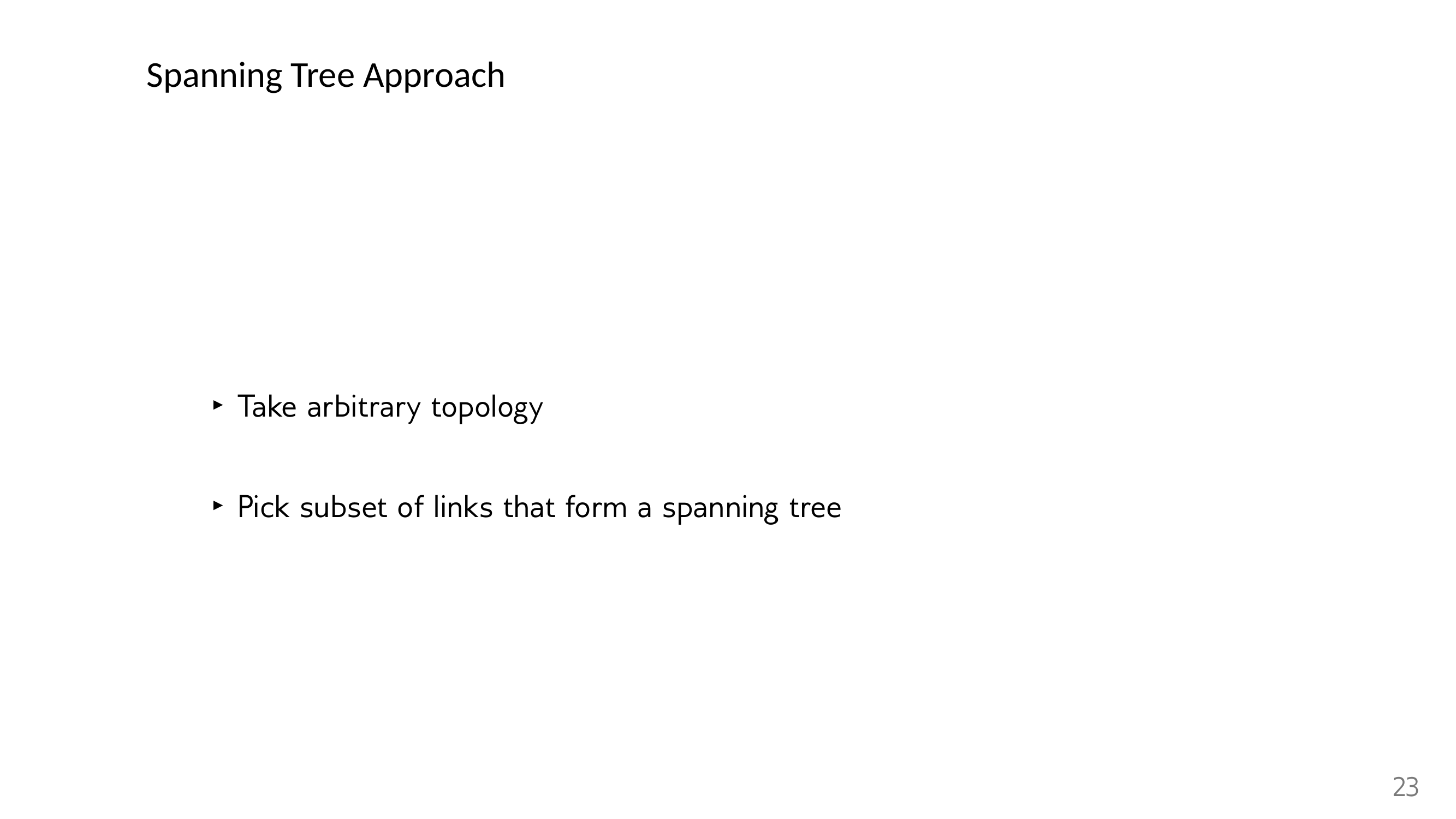

# Spanning Tree Approach
Take arbitrary topology

Pick subset of links that form a spanning tree
23